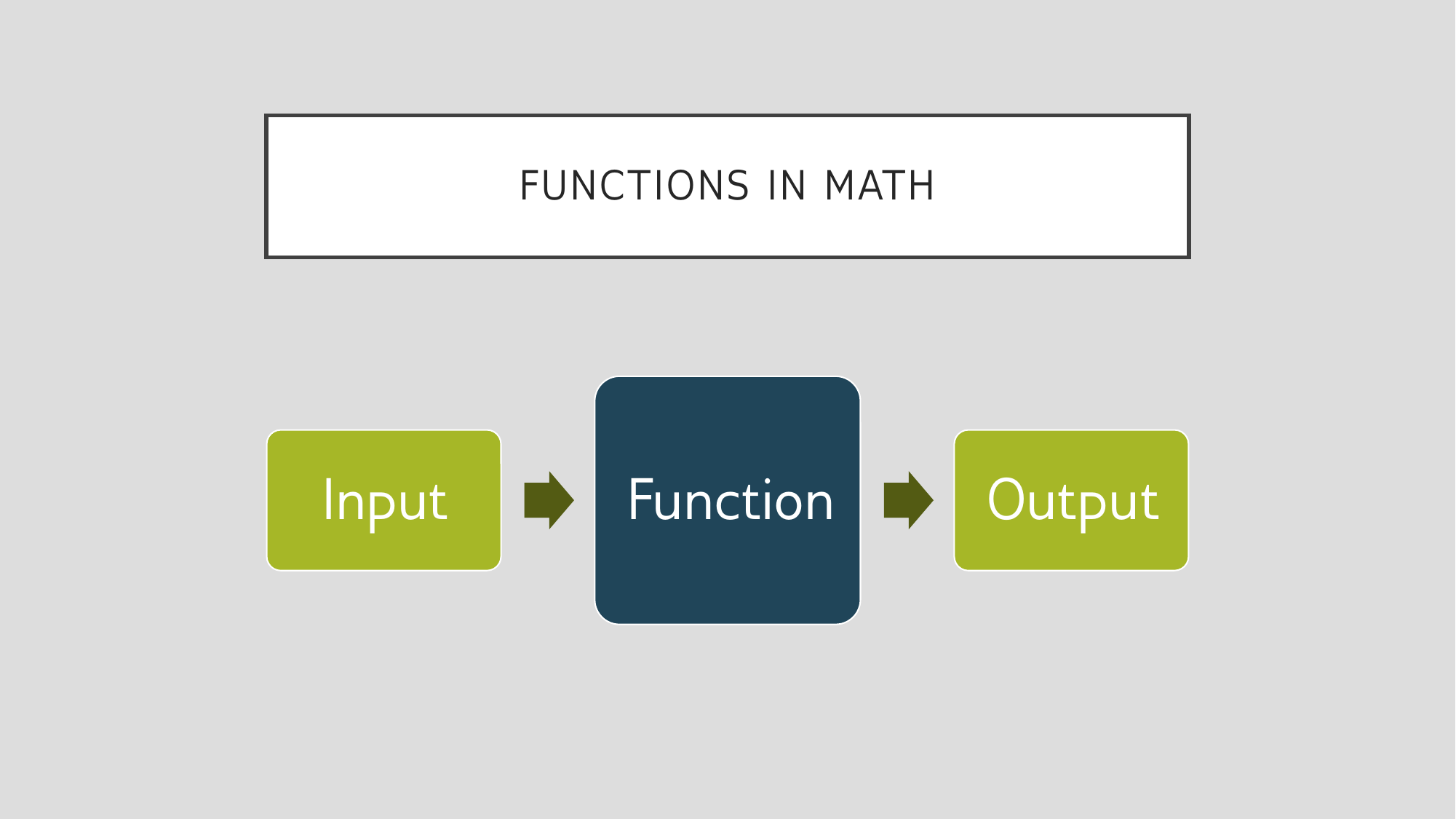

# Functions in Math
Input

Function

Output